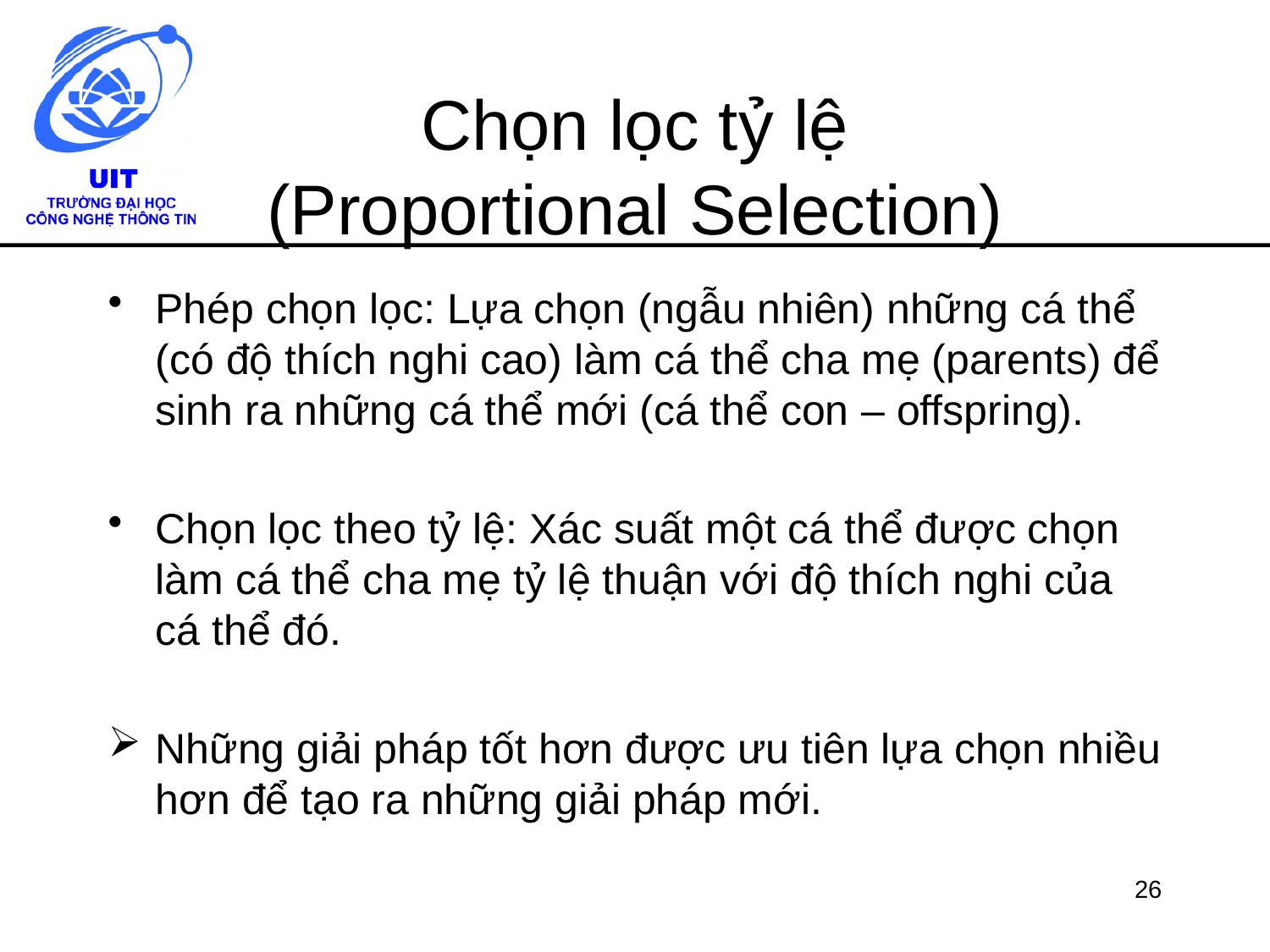

# Chọn lọc tỷ lệ (Proportional Selection)
Phép chọn lọc: Lựa chọn (ngẫu nhiên) những cá thể (có độ thích nghi cao) làm cá thể cha mẹ (parents) để sinh ra những cá thể mới (cá thể con – offspring).

Chọn lọc theo tỷ lệ: Xác suất một cá thể được chọn làm cá thể cha mẹ tỷ lệ thuận với độ thích nghi của cá thể đó.

Những giải pháp tốt hơn được ưu tiên lựa chọn nhiều hơn để tạo ra những giải pháp mới.
26